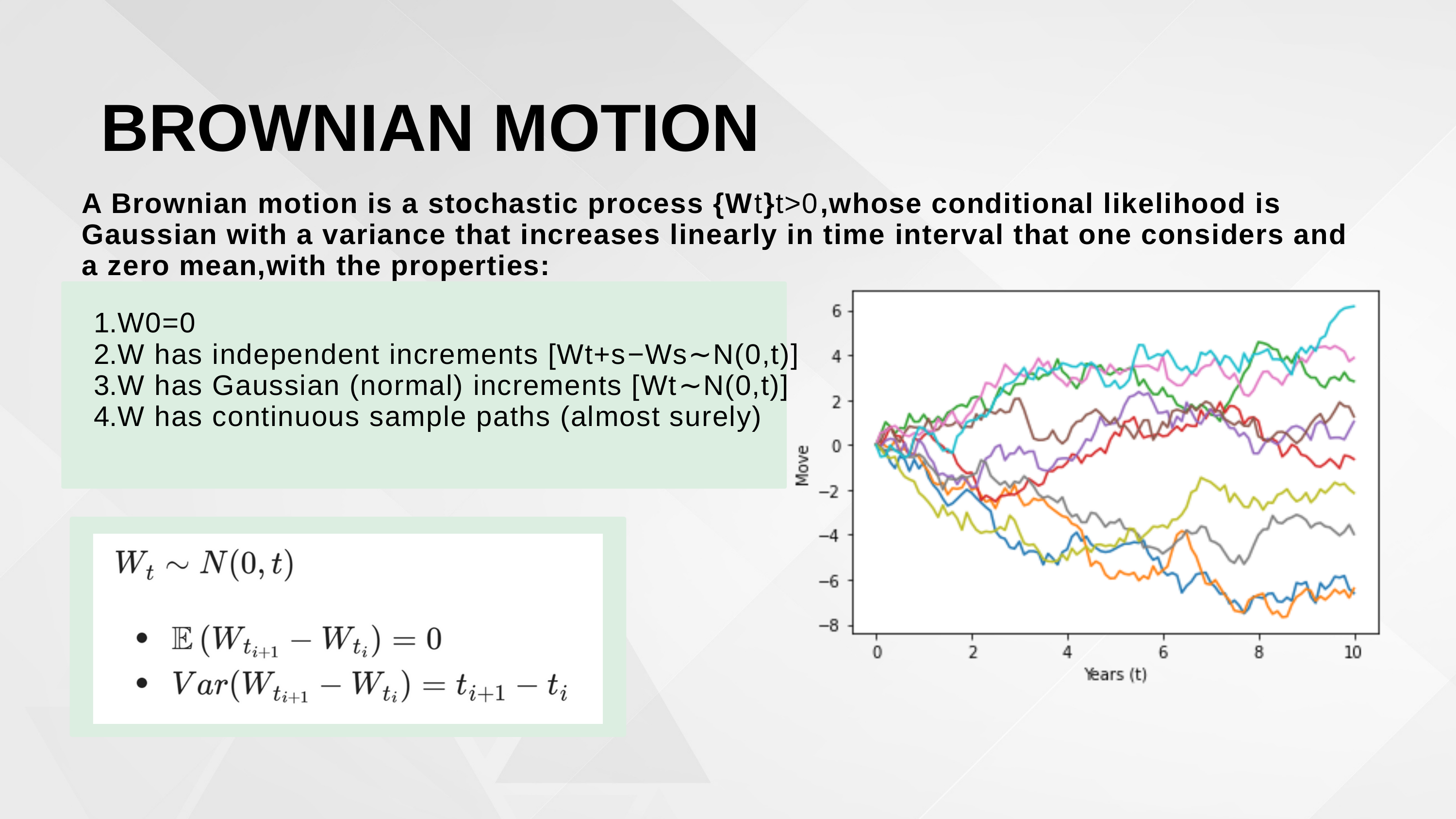

BROWNIAN MOTION
A Brownian motion is a stochastic process {Wt}t>0​,whose conditional likelihood is Gaussian with a variance that increases linearly in time interval that one considers and a zero mean,with the properties:

W0​=0
W has independent increments [Wt+s​−Ws​∼N(0,t)]
W has Gaussian (normal) increments [Wt​∼N(0,t)]
W has continuous sample paths (almost surely)